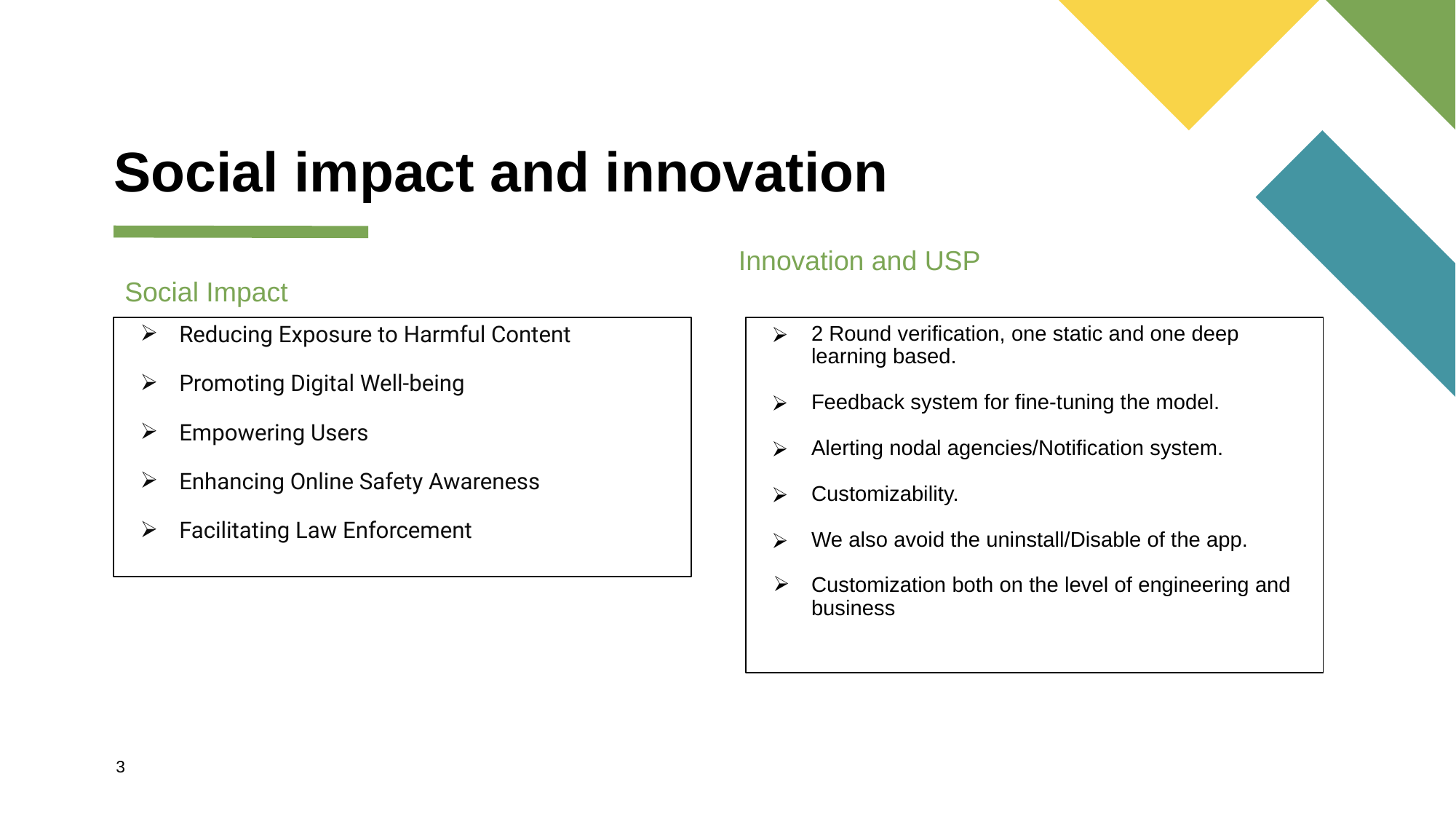

# Social impact and innovation
Innovation and USP
Social Impact
2 Round verification, one static and one deep learning based.

Feedback system for fine-tuning the model.

Alerting nodal agencies/Notification system.

Customizability.

We also avoid the uninstall/Disable of the app.

Customization both on the level of engineering and business

Reducing Exposure to Harmful Content

Promoting Digital Well-being

Empowering Users

Enhancing Online Safety Awareness

Facilitating Law Enforcement
3